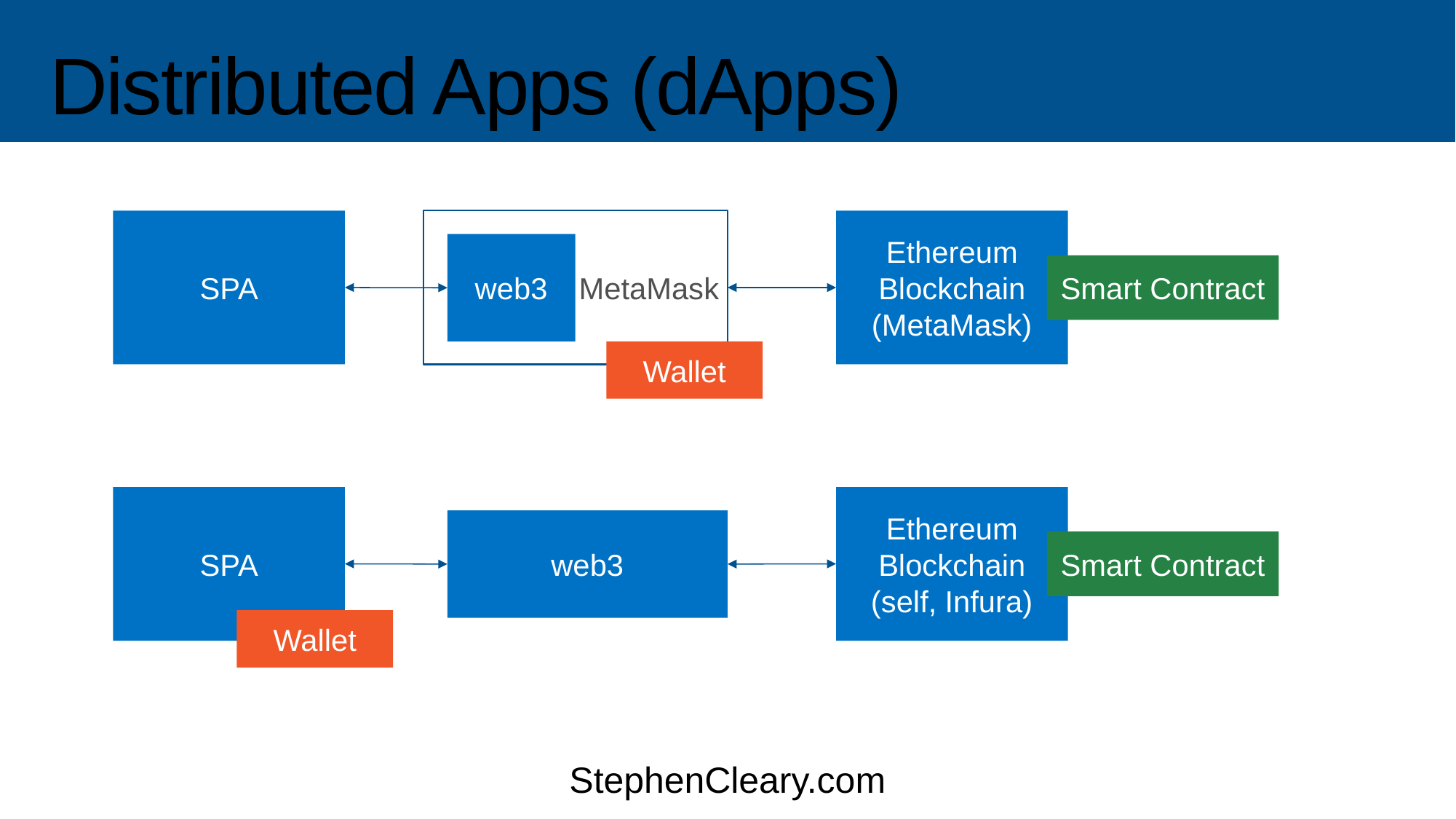

# Distributed Apps (dApps)
Ethereum
Blockchain
(MetaMask)
SPA
           MetaMask
web3
Smart Contract
Wallet
Ethereum
Blockchain
(self, Infura)
SPA
web3
Smart Contract
Wallet